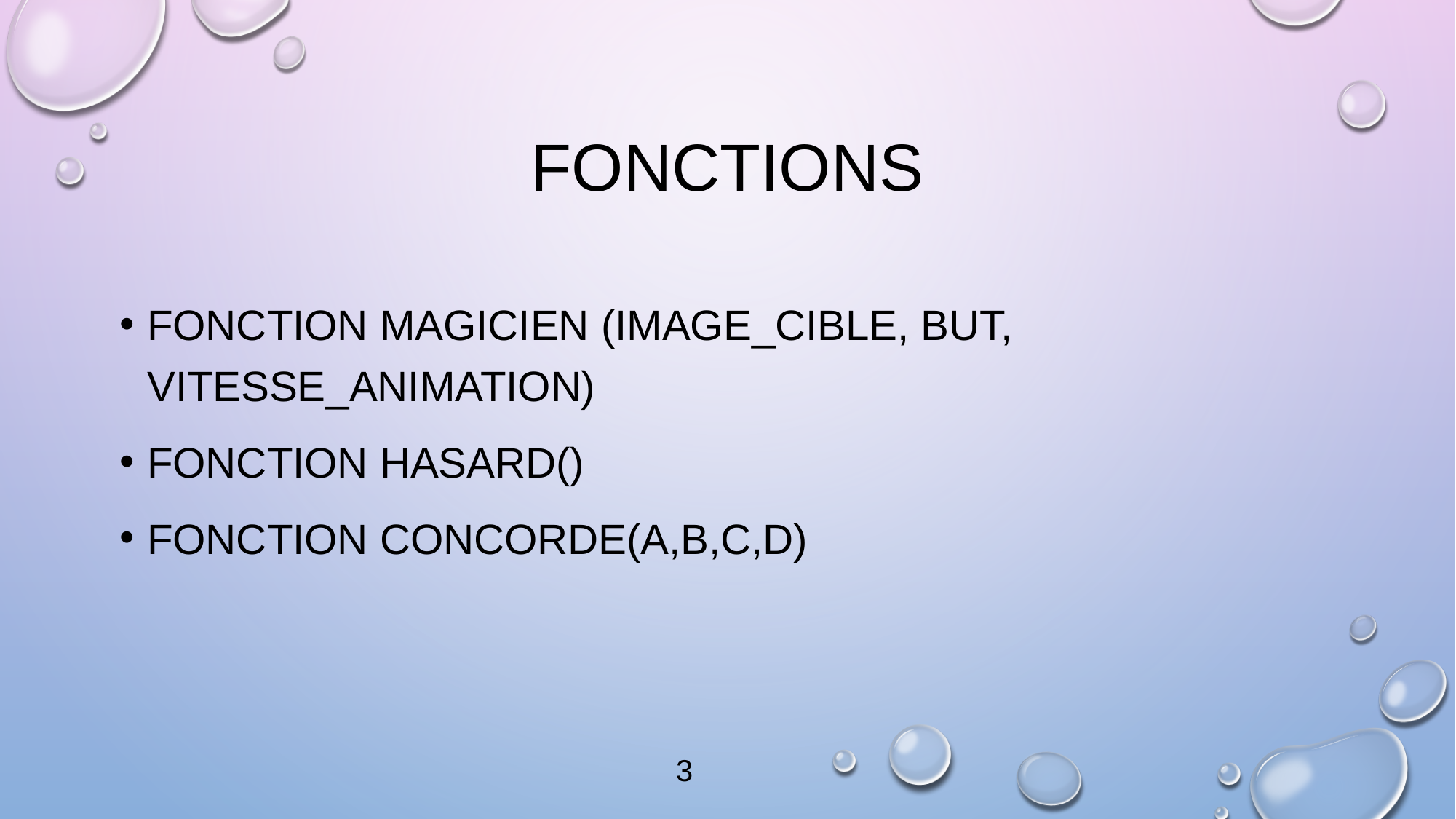

# fonctions
Fonction magicien (imAgE_CIBLE, BUT, Vitesse_animation)
Fonction hasard()
Fonction concorde(a,b,c,d)
3